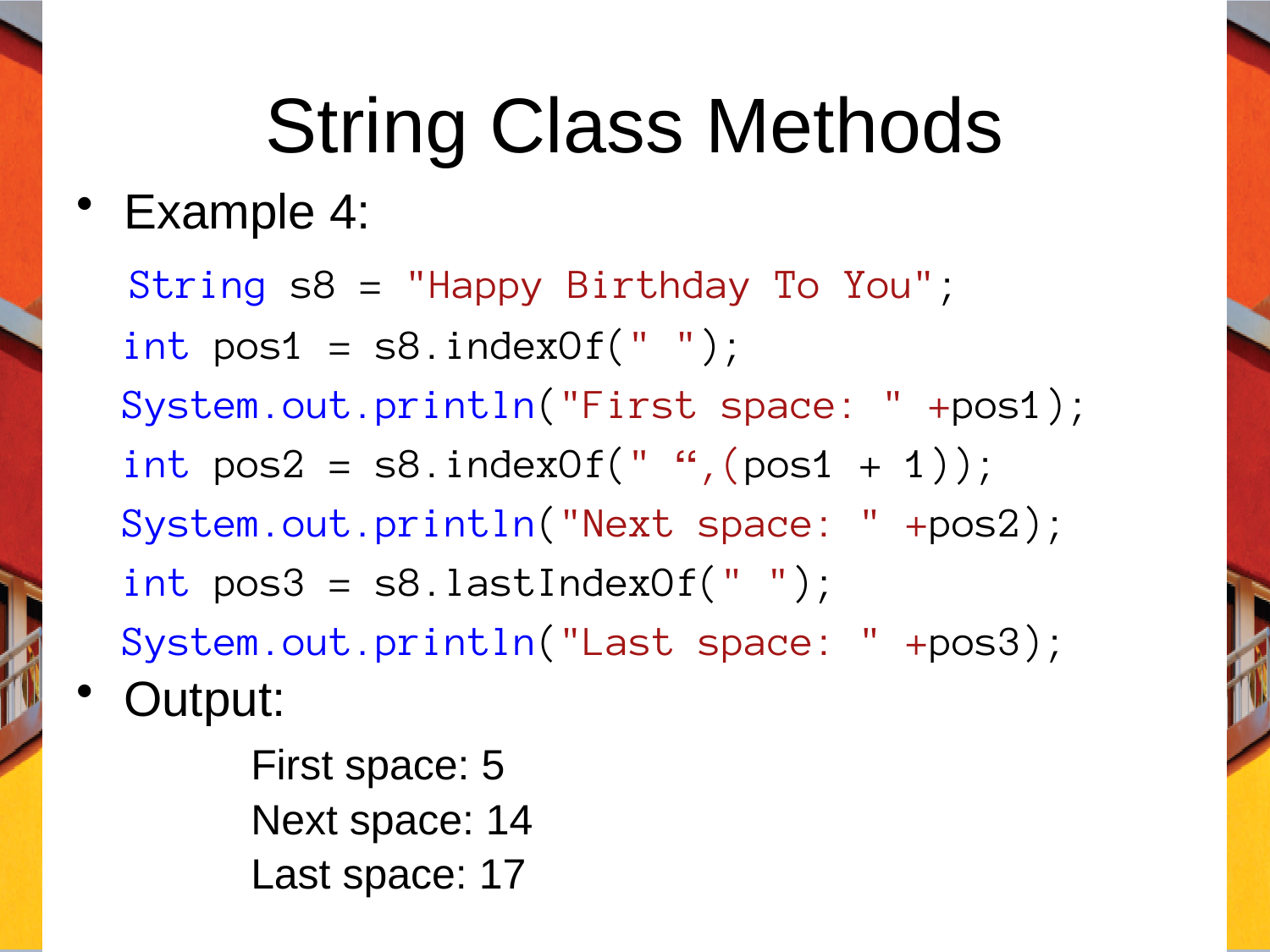

# String Class Methods
Example 4:
  String s8 = "Happy Birthday To You";
  int pos1 = s8.indexOf(" ");
  System.out.println("First space: " +pos1);
  int pos2 = s8.indexOf(" “,(pos1 + 1));
  System.out.println("Next space: " +pos2);
  int pos3 = s8.lastIndexOf(" ");
  System.out.println("Last space: " +pos3);
Output:
		First space: 5
		Next space: 14
		Last space: 17
C# Programming: From Problem Analysis to Program Design

7